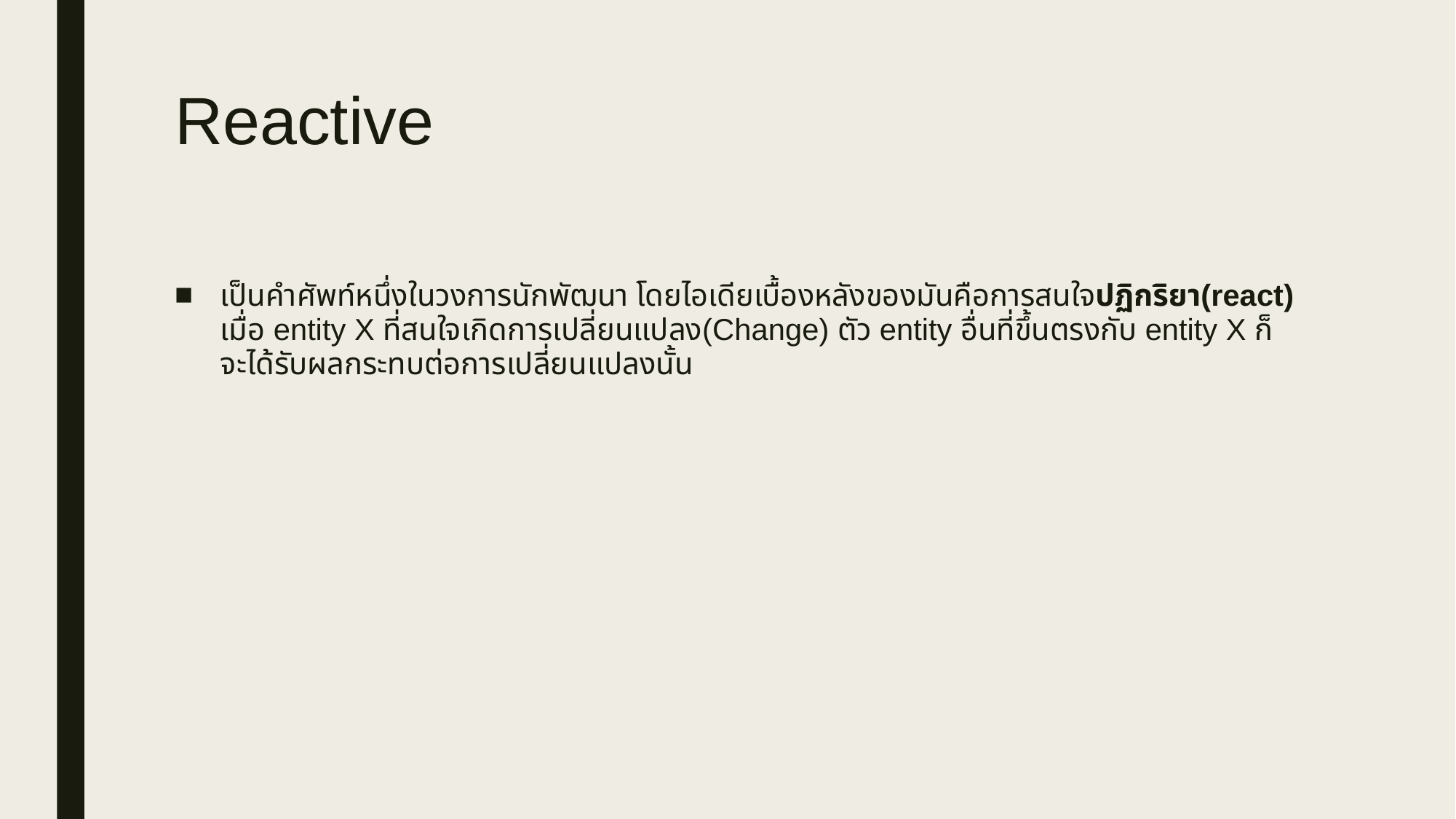

# Reactive
เป็นคำศัพท์หนึ่งในวงการนักพัฒนา โดยไอเดียเบื้องหลังของมันคือการสนใจปฏิกริยา(react) เมื่อ entity X ที่สนใจเกิดการเปลี่ยนแปลง(Change) ตัว entity อื่นที่ขึ้นตรงกับ entity X ก็จะได้รับผลกระทบต่อการเปลี่ยนแปลงนั้น